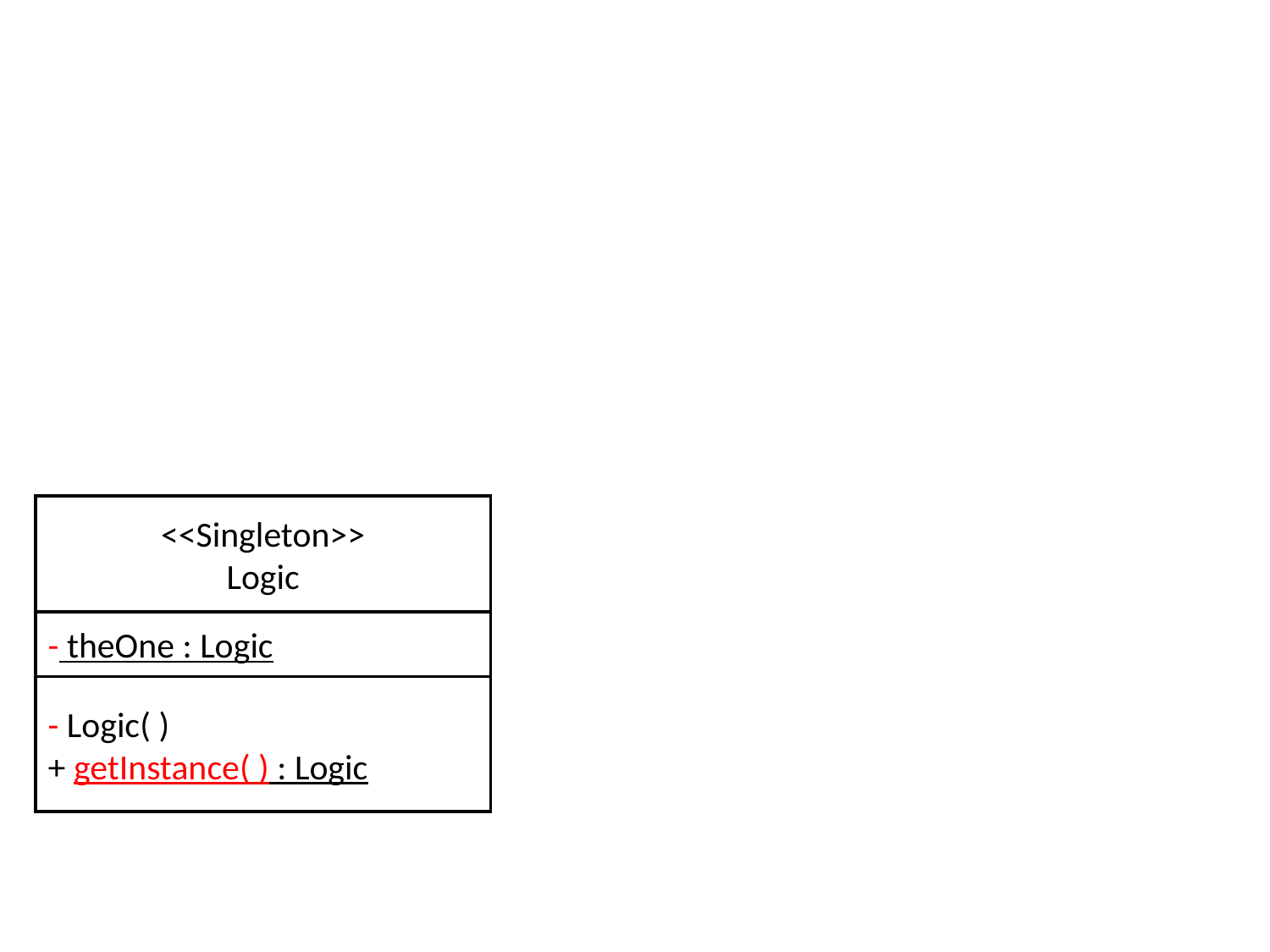

<<Singleton>>
Logic
- theOne : Logic
- Logic( )
+ getInstance( ) : Logic